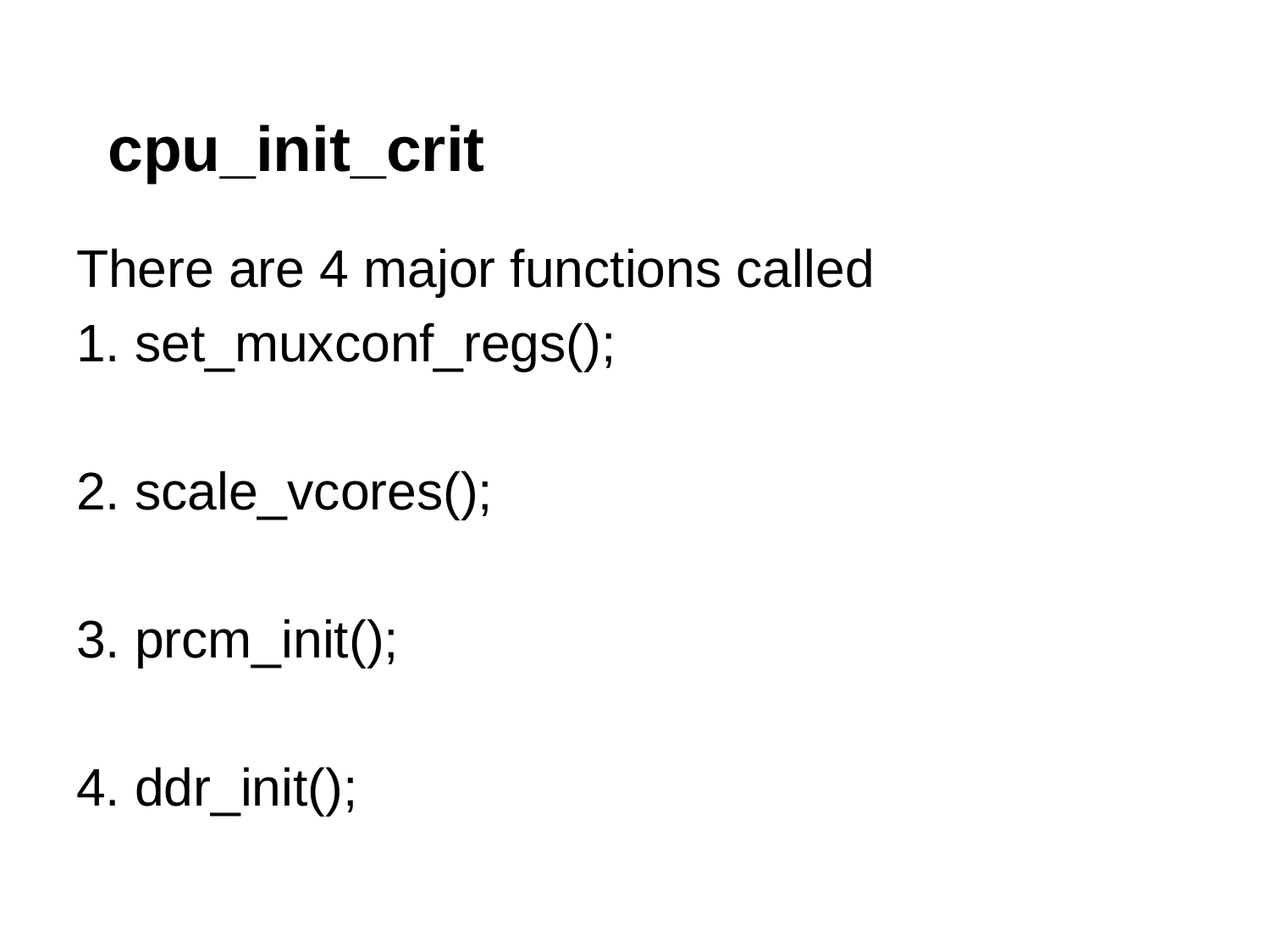

# cpu_init_crit
There are 4 major functions called
1. set_muxconf_regs();

2. scale_vcores();

3. prcm_init();

4. ddr_init();